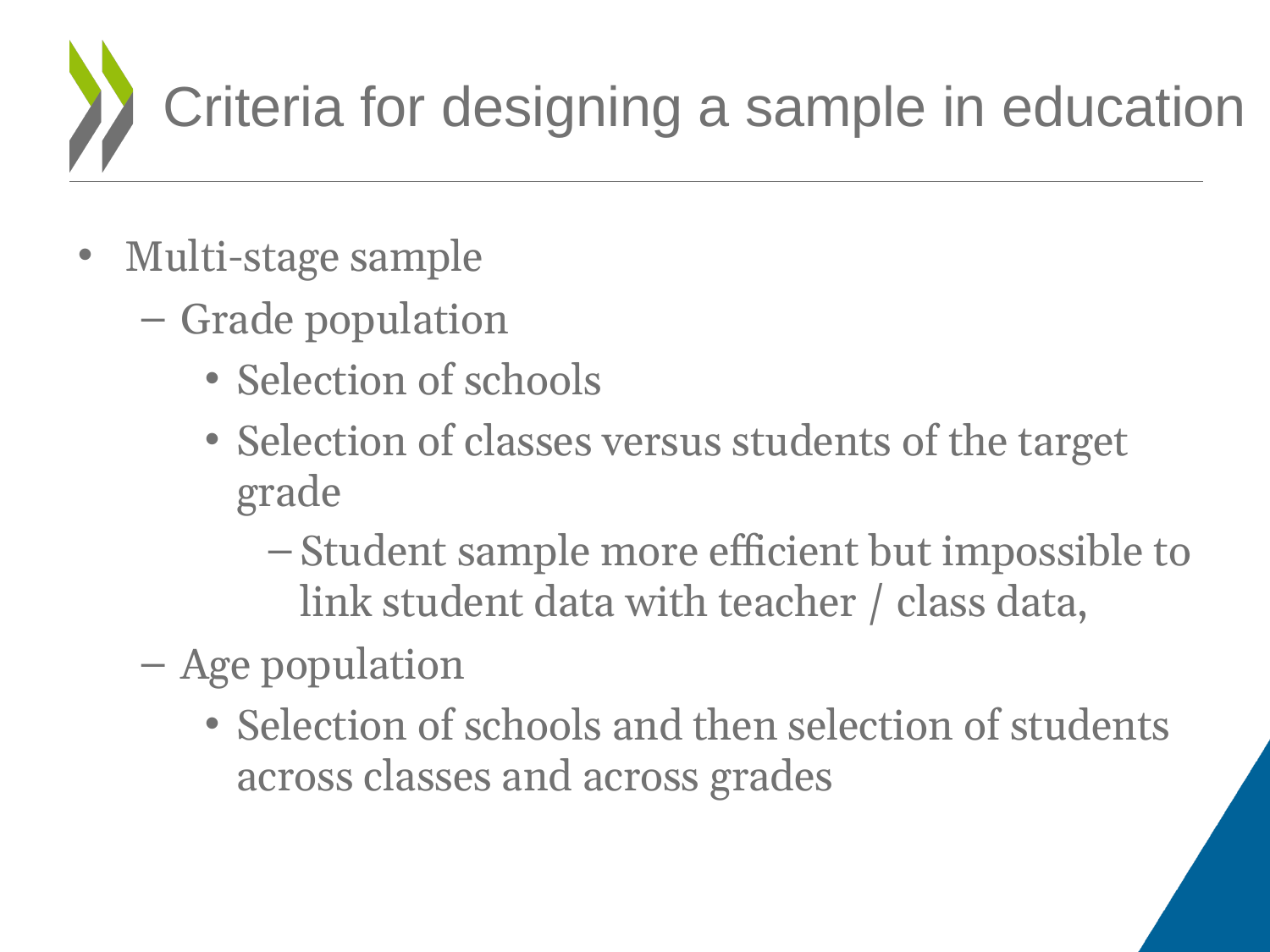

# Criteria for designing a sample in education
Multi-stage sample
Grade population
Selection of schools
Selection of classes versus students of the target grade
Student sample more efficient but impossible to link student data with teacher / class data,
Age population
Selection of schools and then selection of students across classes and across grades